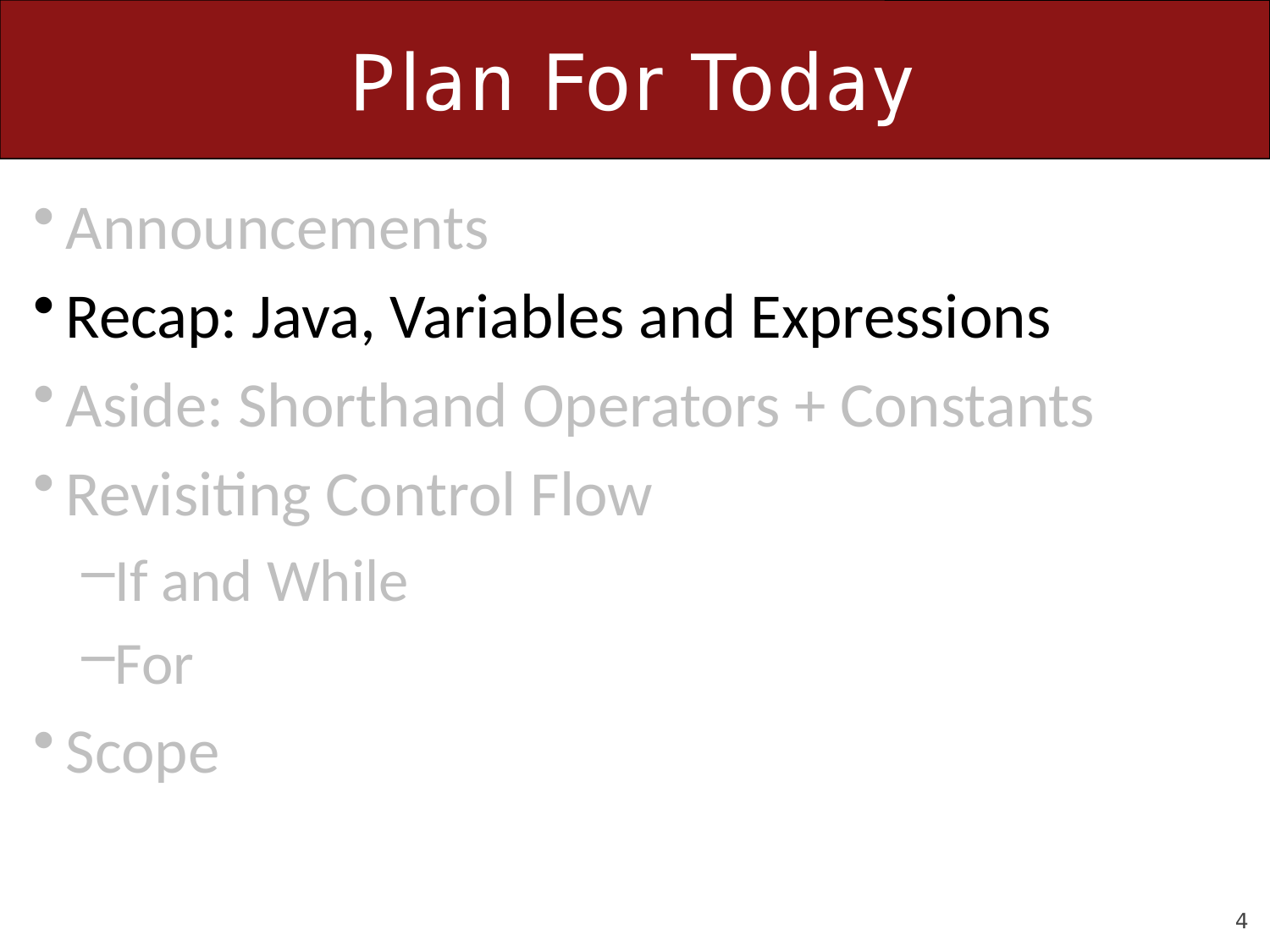

# Plan For Today
Announcements
Recap: Java, Variables and Expressions
Aside: Shorthand Operators + Constants
Revisiting Control Flow
If and While
For
Scope